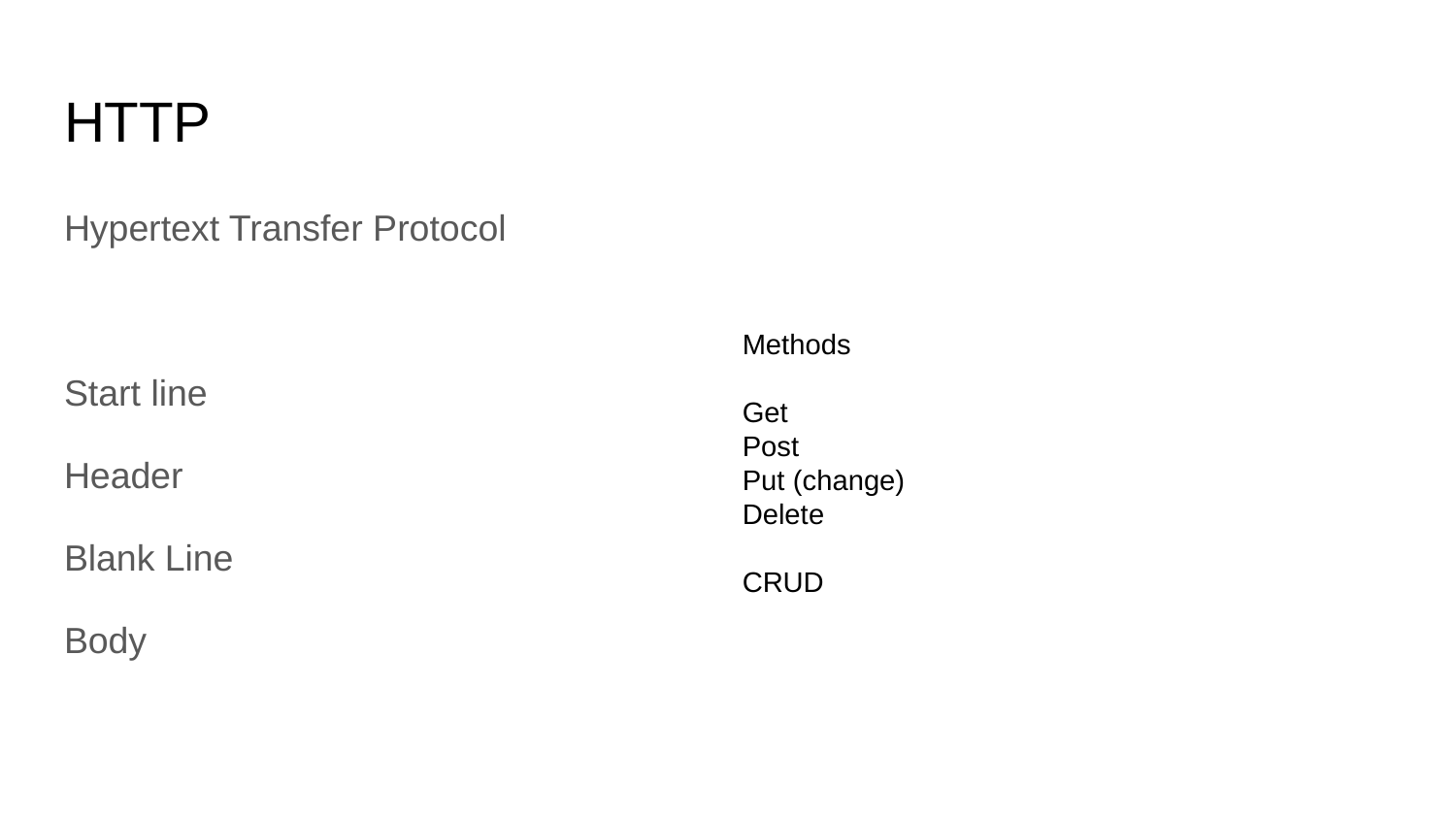

# HTTP
Hypertext Transfer Protocol

Start line
Header
Blank Line
Body
Methods

Get
Post
Put (change)
Delete

CRUD